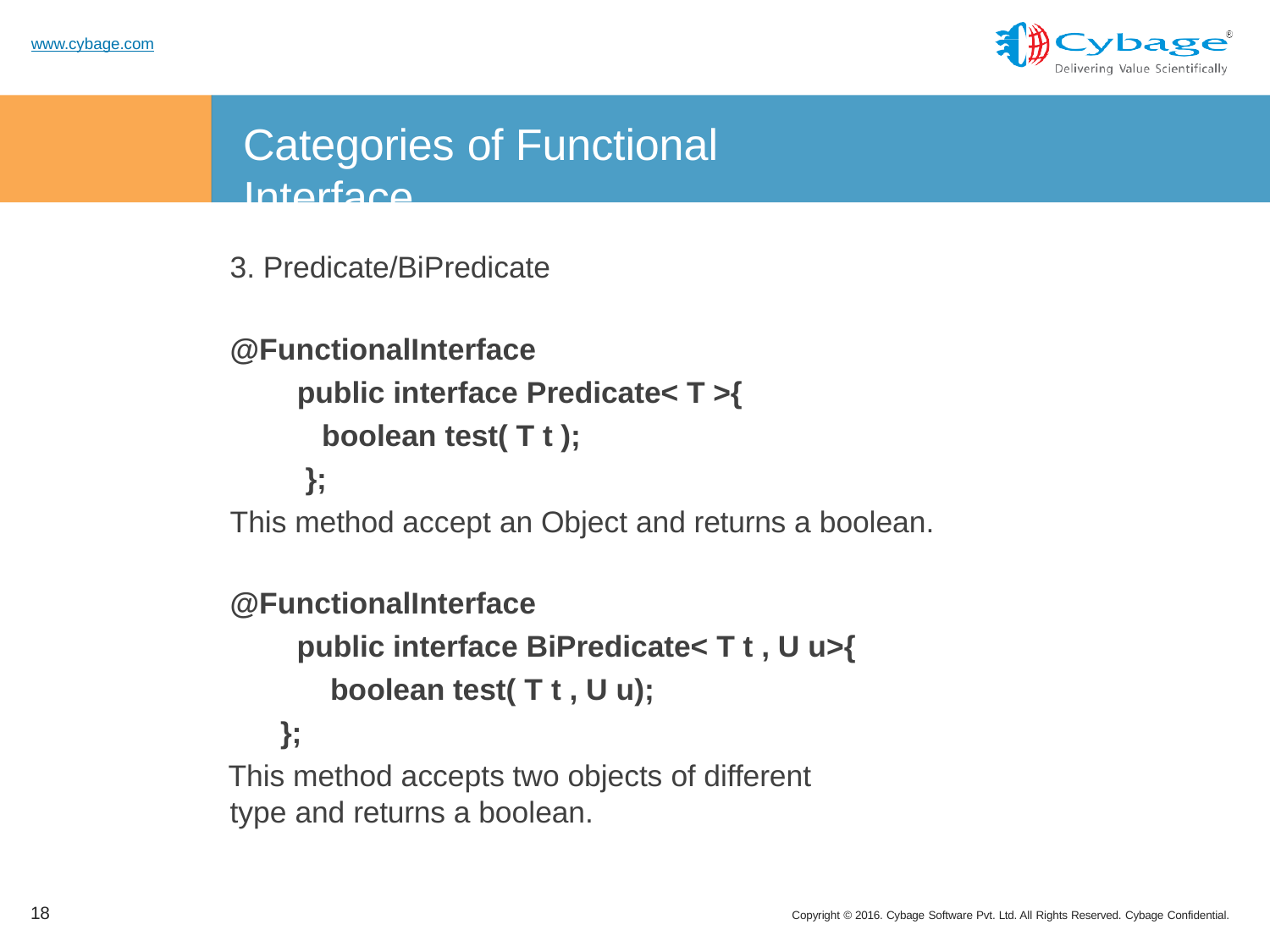

www.cybage.com
# Categories of Functional Interface
3. Predicate/BiPredicate

@FunctionalInterface
public interface Predicate< T >{
boolean test( T t );
};
This method accept an Object and returns a boolean.

@FunctionalInterface
public interface BiPredicate< T t , U u>{  boolean test( T t , U u);
};
This method accepts two objects of different type and returns a boolean.
18
Copyright © 2016. Cybage Software Pvt. Ltd. All Rights Reserved. Cybage Confidential.